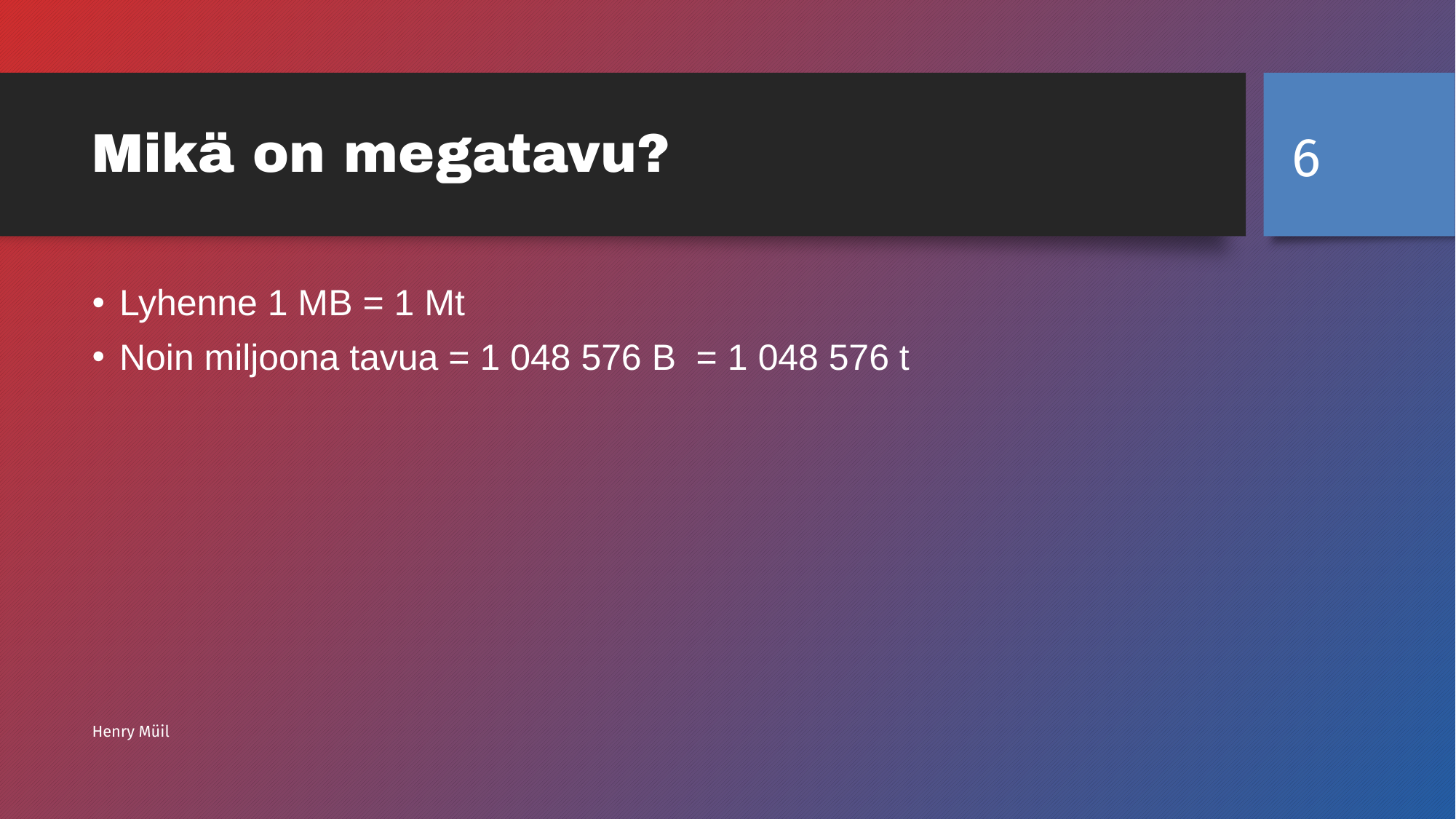

6
# Mikä on megatavu?
Lyhenne 1 MB = 1 Mt
Noin miljoona tavua = 1 048 576 B  = 1 048 576 t
Henry Müil